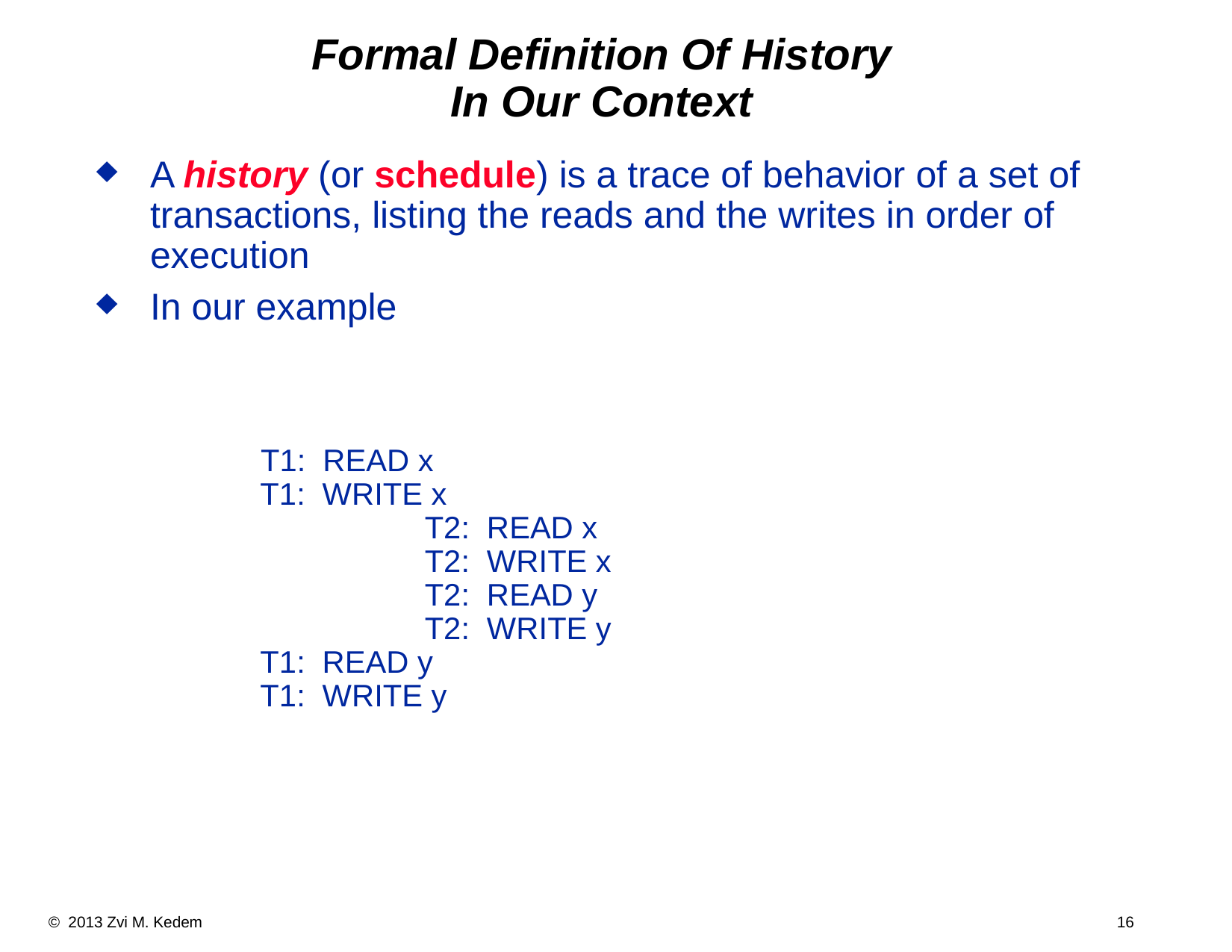

Formal Definition Of History
In Our Context
A history (or schedule) is a trace of behavior of a set of transactions, listing the reads and the writes in order of execution
In our example
       T1:  READ x
       T1:  WRITE x
       		T2:  READ x
       		T2:  WRITE x
       		T2:  READ y
       		T2:  WRITE y
       T1:  READ y
       T1:  WRITE y